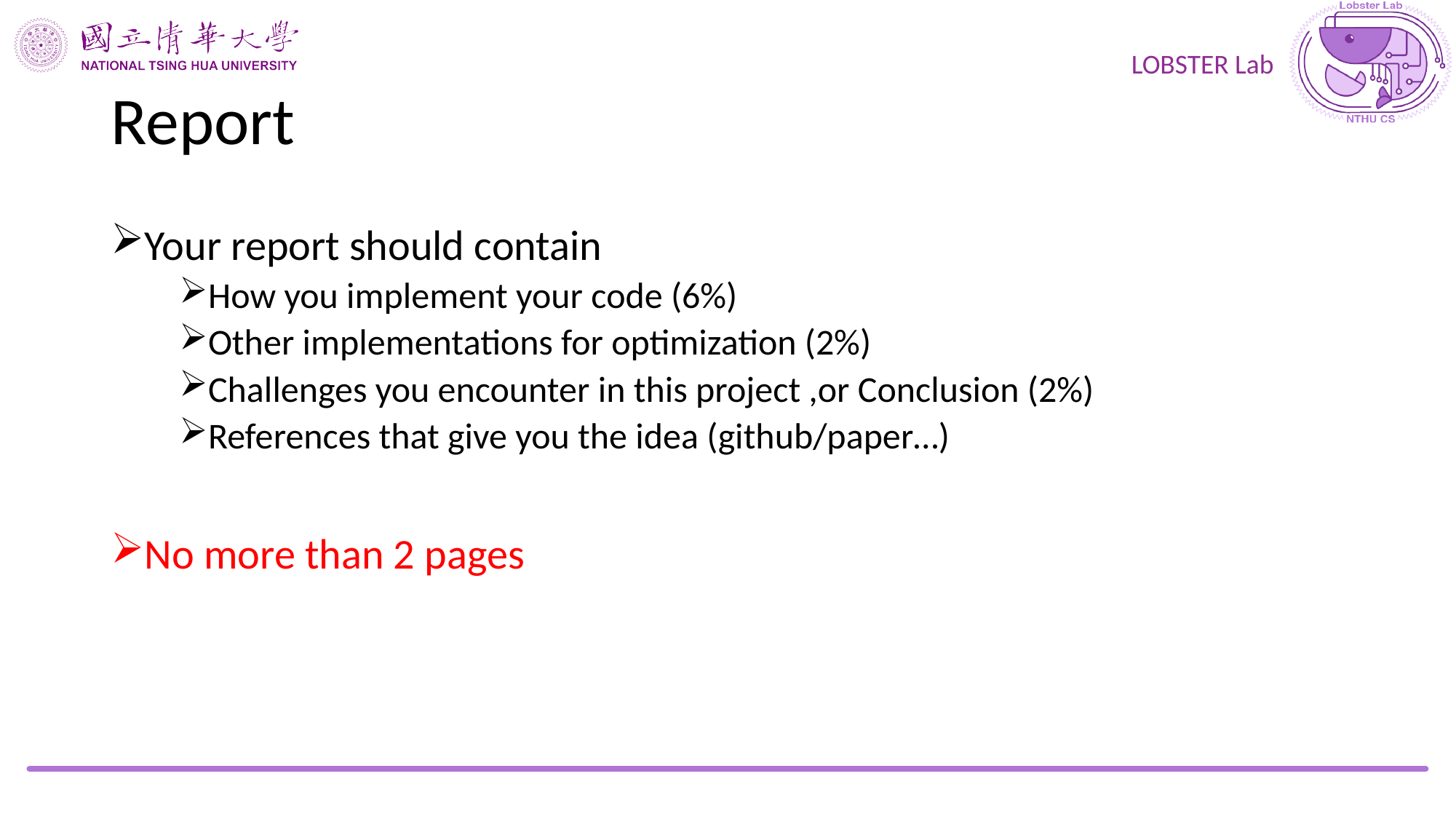

# Report
Your report should contain
How you implement your code (6%)
Other implementations for optimization (2%)
Challenges you encounter in this project ,or Conclusion (2%)
References that give you the idea (github/paper…)

No more than 2 pages